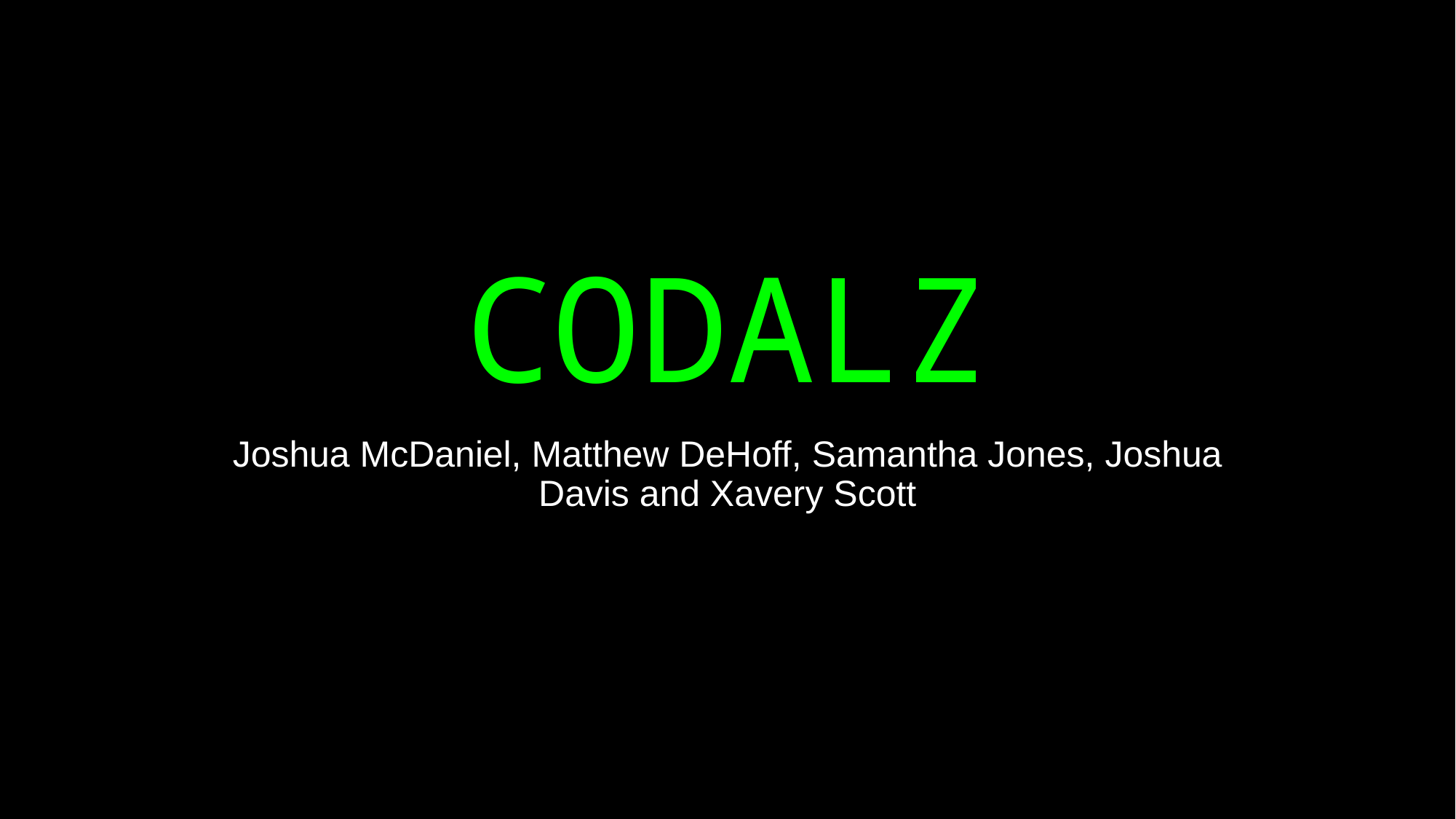

# CODALZ
Joshua McDaniel, Matthew DeHoff, Samantha Jones, Joshua Davis and Xavery Scott